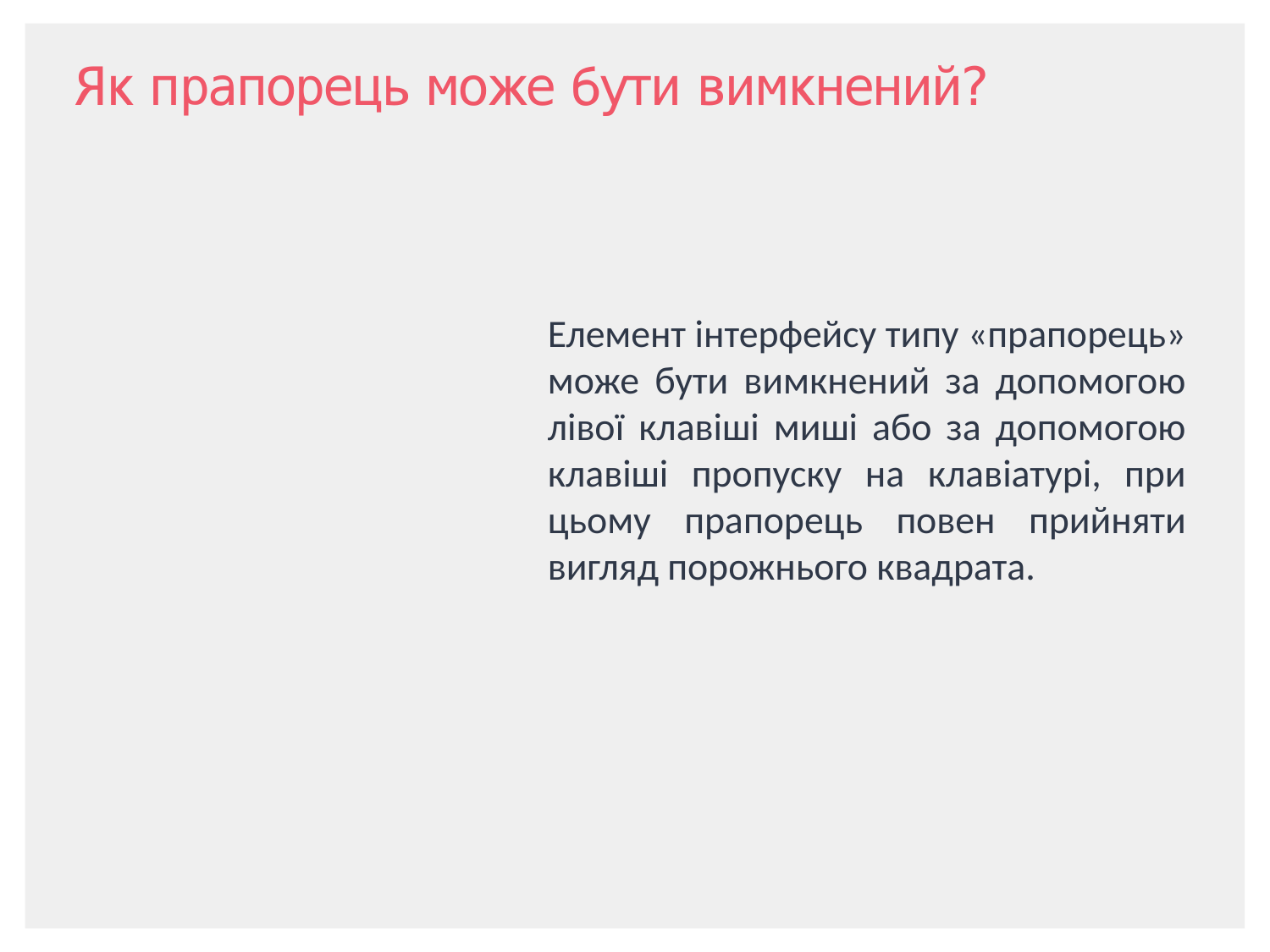

Як прапорець може бути вимкнений?
Елемент інтерфейсу типу «прапорець» може бути вимкнений за допомогою лівої клавіші миші або за допомогою клавіші пропуску на клавіатурі, при цьому прапорець повен прийняти вигляд порожнього квадрата.